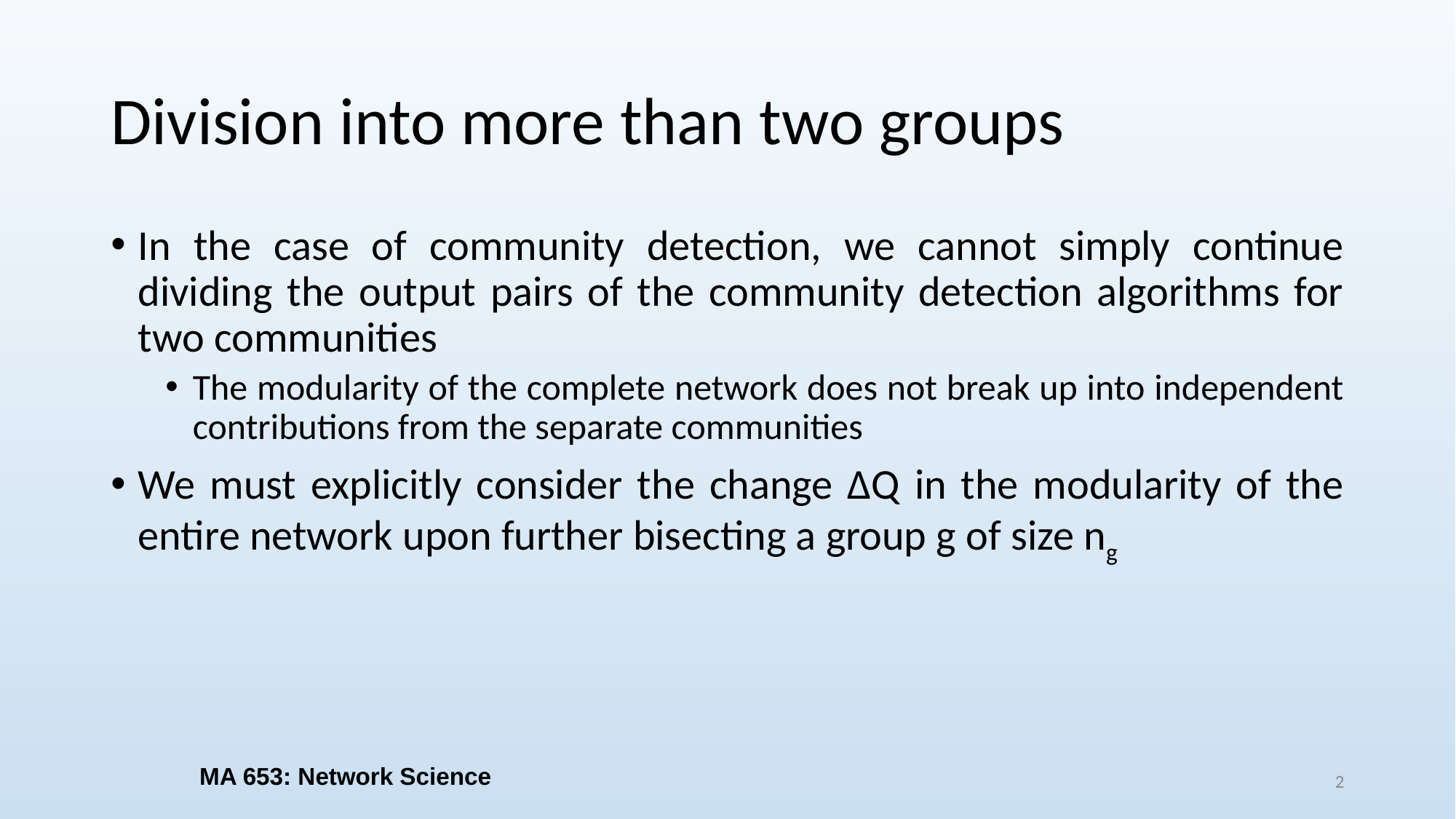

# Division into more than two groups
In the case of community detection, we cannot simply continue dividing the output pairs of the community detection algorithms for two communities
The modularity of the complete network does not break up into independent contributions from the separate communities
We must explicitly consider the change ΔQ in the modularity of the entire network upon further bisecting a group g of size ng

MA 653: Network Science
2